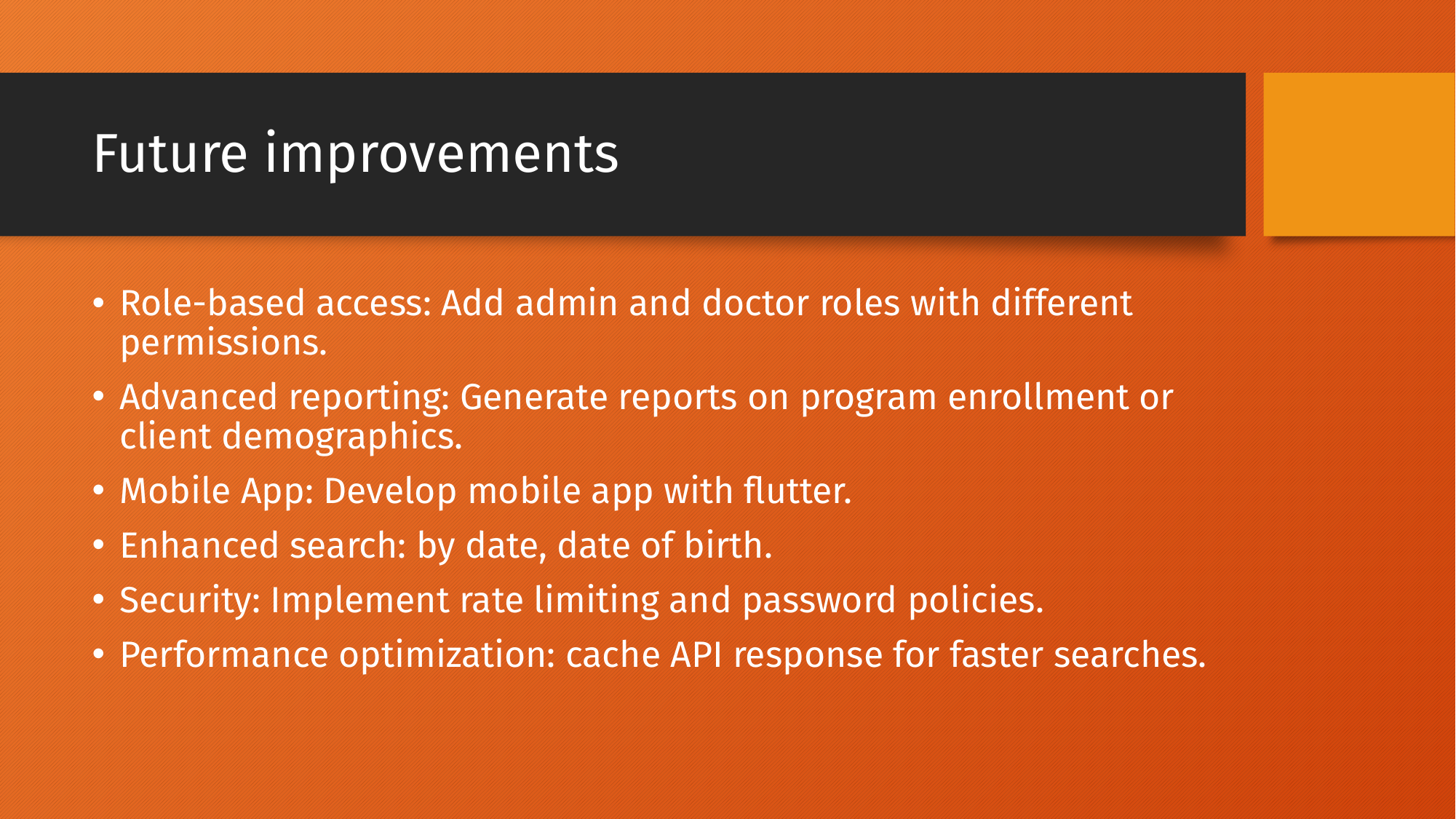

# Future improvements
Role-based access: Add admin and doctor roles with different permissions.
Advanced reporting: Generate reports on program enrollment or client demographics.
Mobile App: Develop mobile app with flutter.
Enhanced search: by date, date of birth.
Security: Implement rate limiting and password policies.
Performance optimization: cache API response for faster searches.